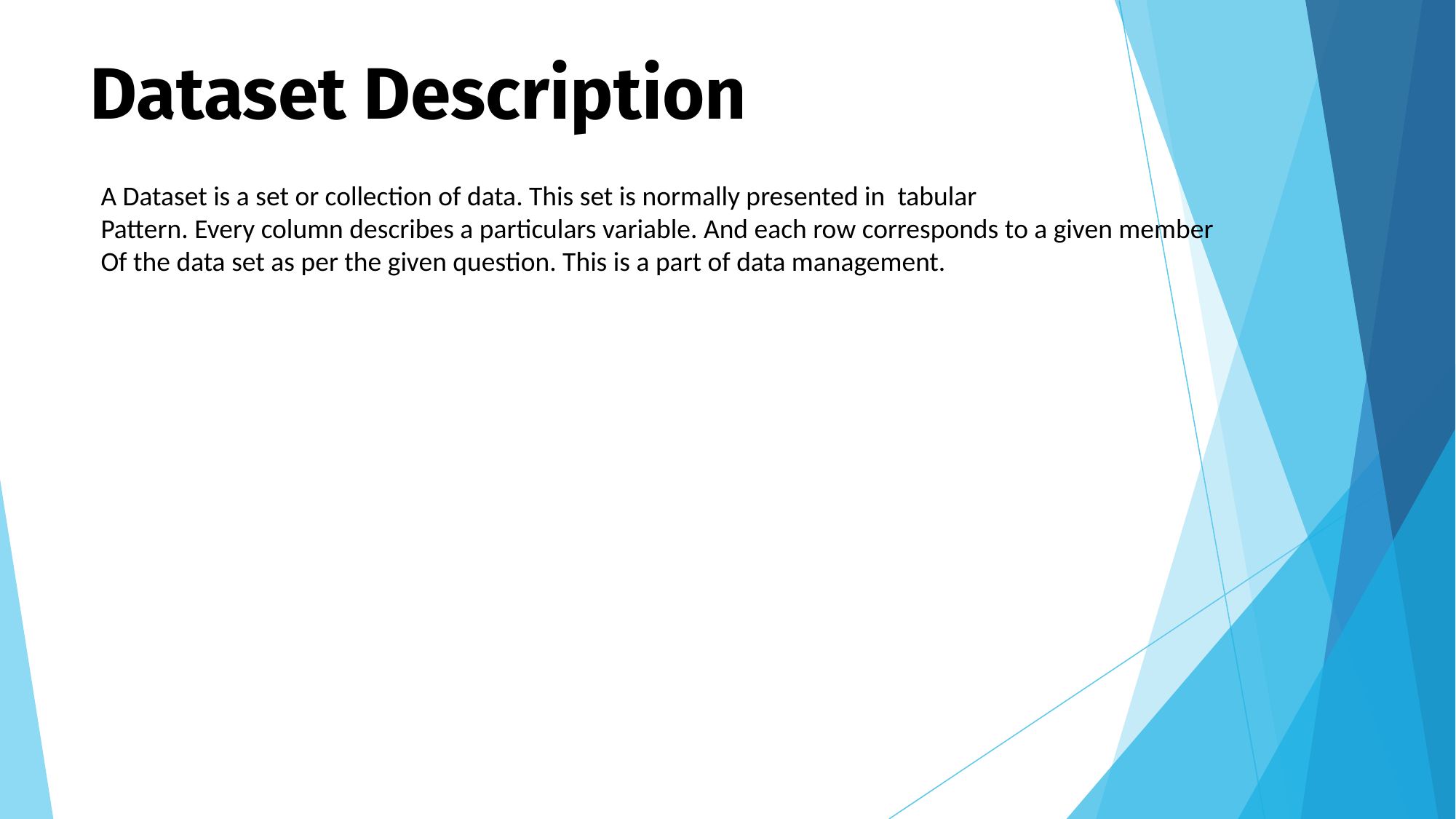

# Dataset Description
A Dataset is a set or collection of data. This set is normally presented in  tabular
Pattern. Every column describes a particulars variable. And each row corresponds to a given member
Of the data set as per the given question. This is a part of data management.